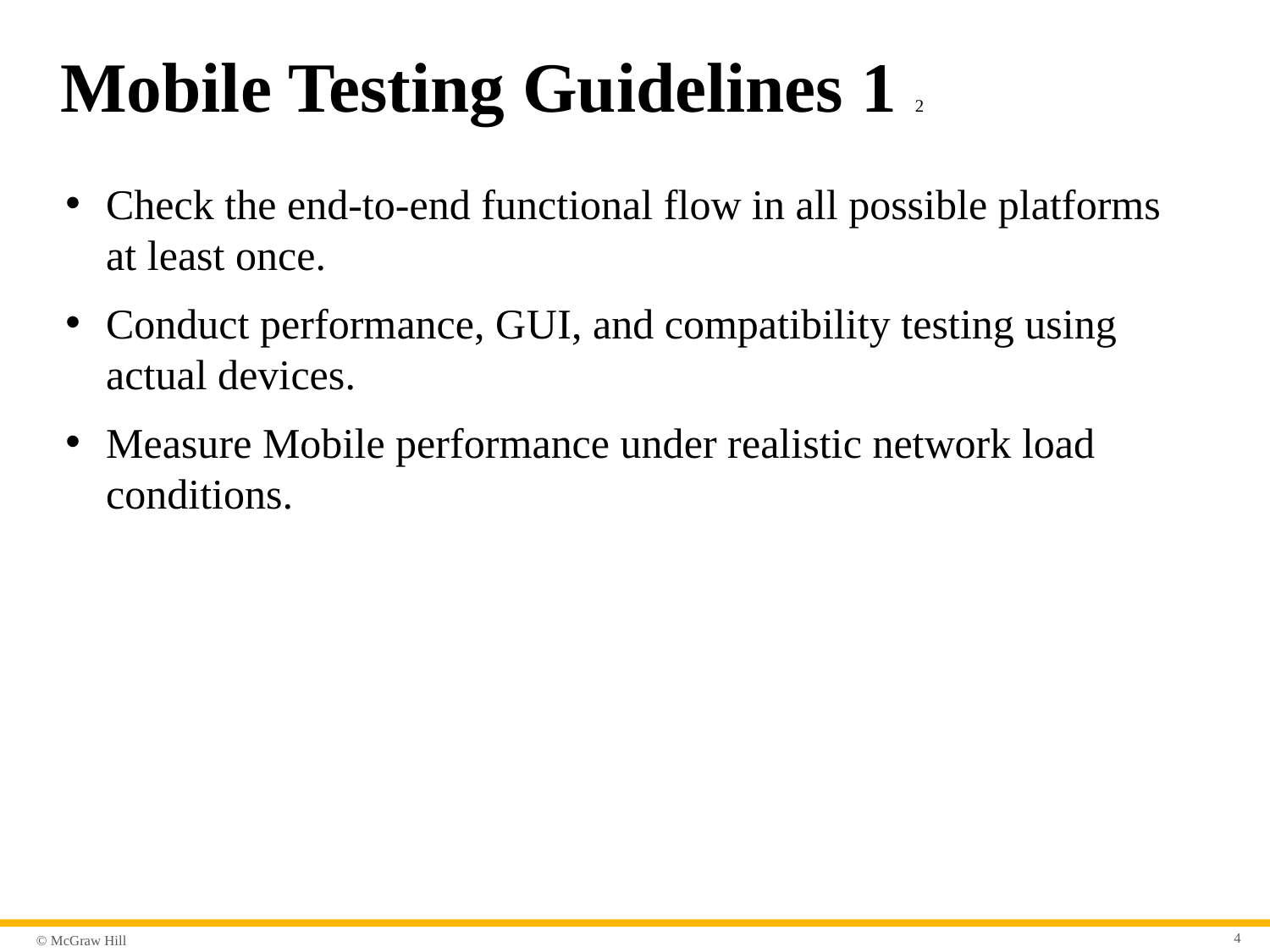

# Mobile Testing Guidelines 1 2
Check the end-to-end functional flow in all possible platforms at least once.
Conduct performance, G U I, and compatibility testing using actual devices.
Measure Mobile performance under realistic network load conditions.
4